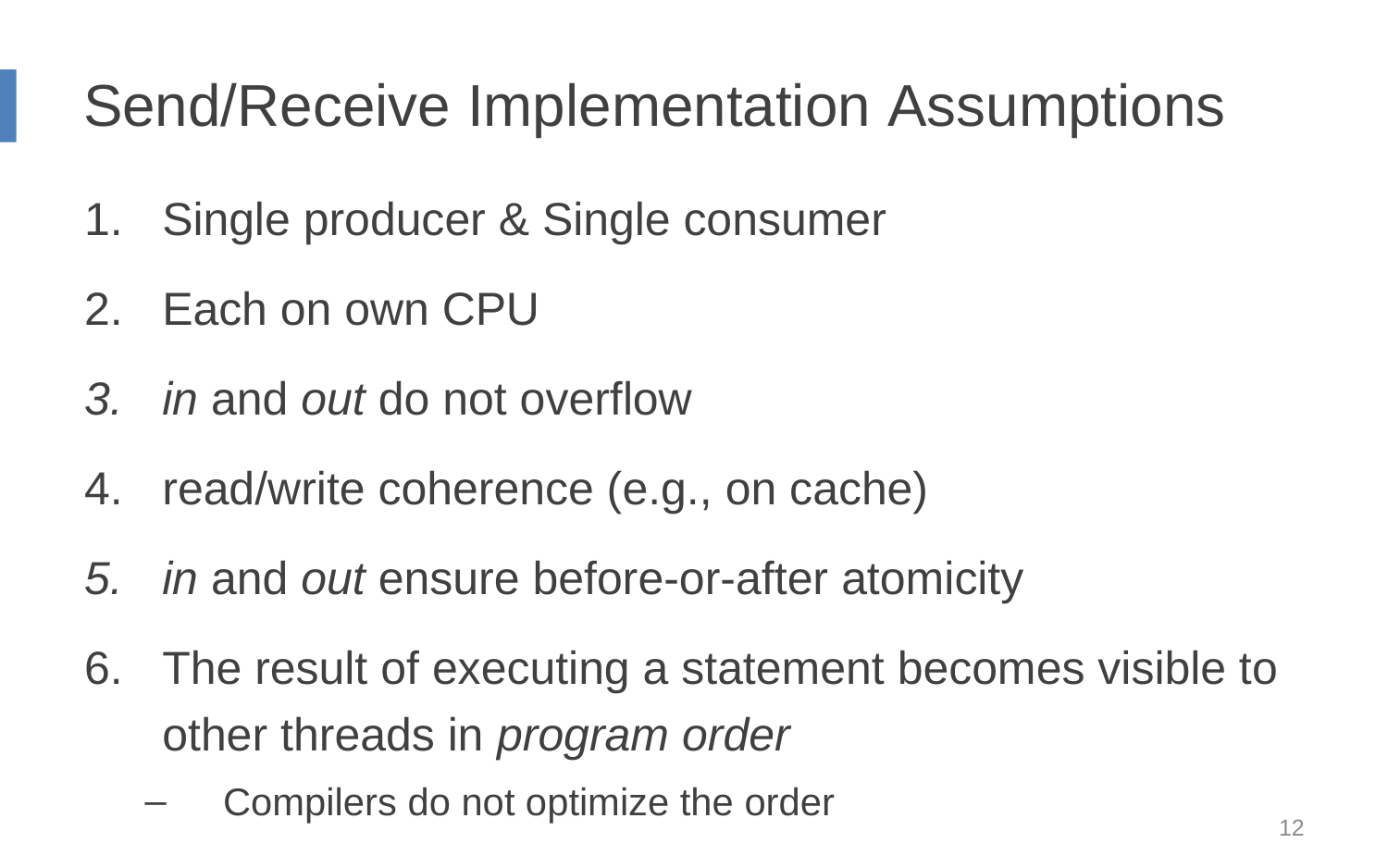

# Send/Receive Implementation Assumptions
Single producer & Single consumer
Each on own CPU
in and out do not overflow
read/write coherence (e.g., on cache)
in and out ensure before-or-after atomicity
The result of executing a statement becomes visible to other threads in program order
Compilers do not optimize the order

12